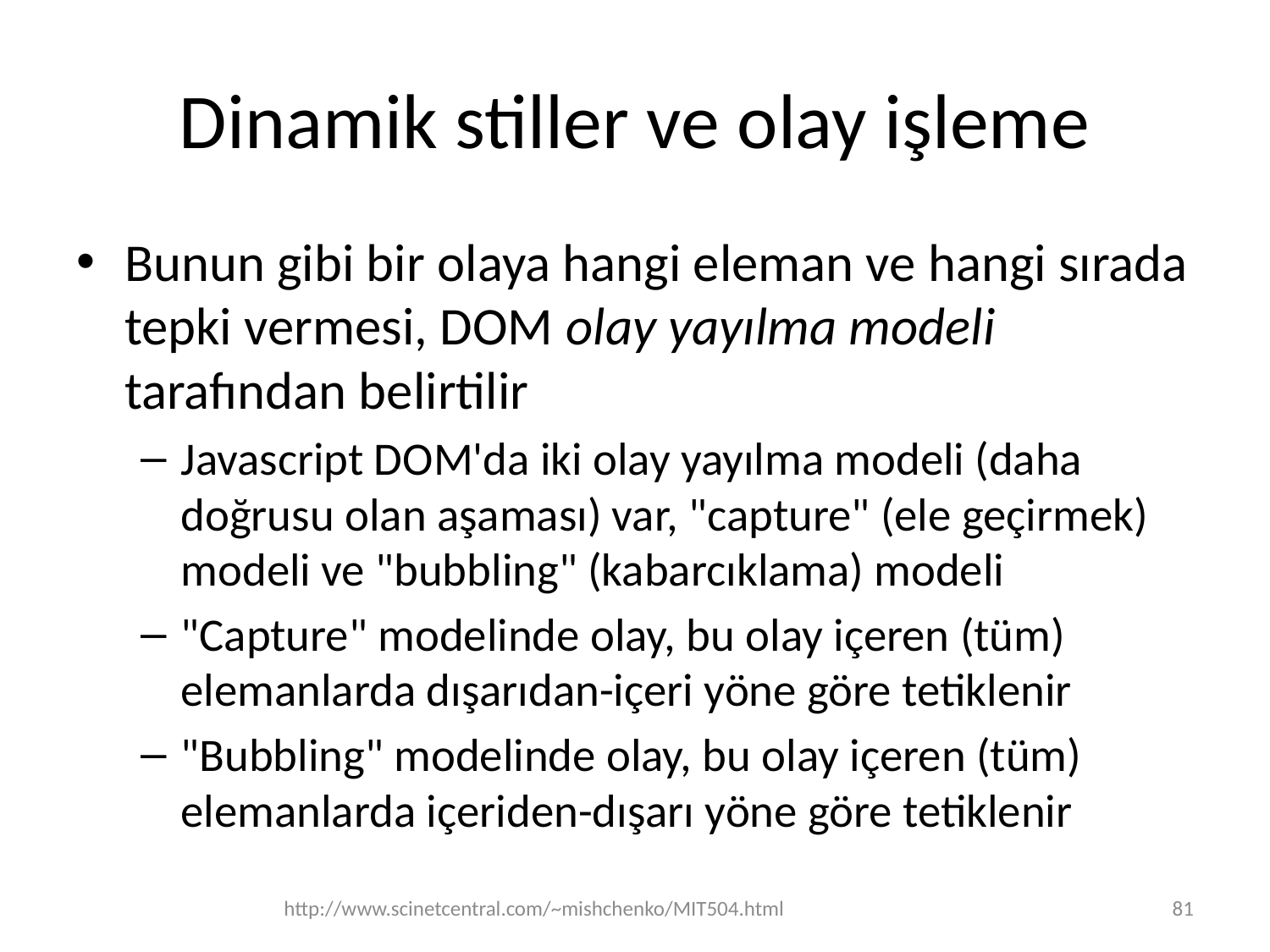

# Dinamik stiller ve olay işleme
Bunun gibi bir olaya hangi eleman ve hangi sırada tepki vermesi, DOM olay yayılma modeli tarafından belirtilir
Javascript DOM'da iki olay yayılma modeli (daha doğrusu olan aşaması) var, "capture" (ele geçirmek) modeli ve "bubbling" (kabarcıklama) modeli
"Capture" modelinde olay, bu olay içeren (tüm) elemanlarda dışarıdan-içeri yöne göre tetiklenir
"Bubbling" modelinde olay, bu olay içeren (tüm) elemanlarda içeriden-dışarı yöne göre tetiklenir

http://www.scinetcentral.com/~mishchenko/MIT504.html
81